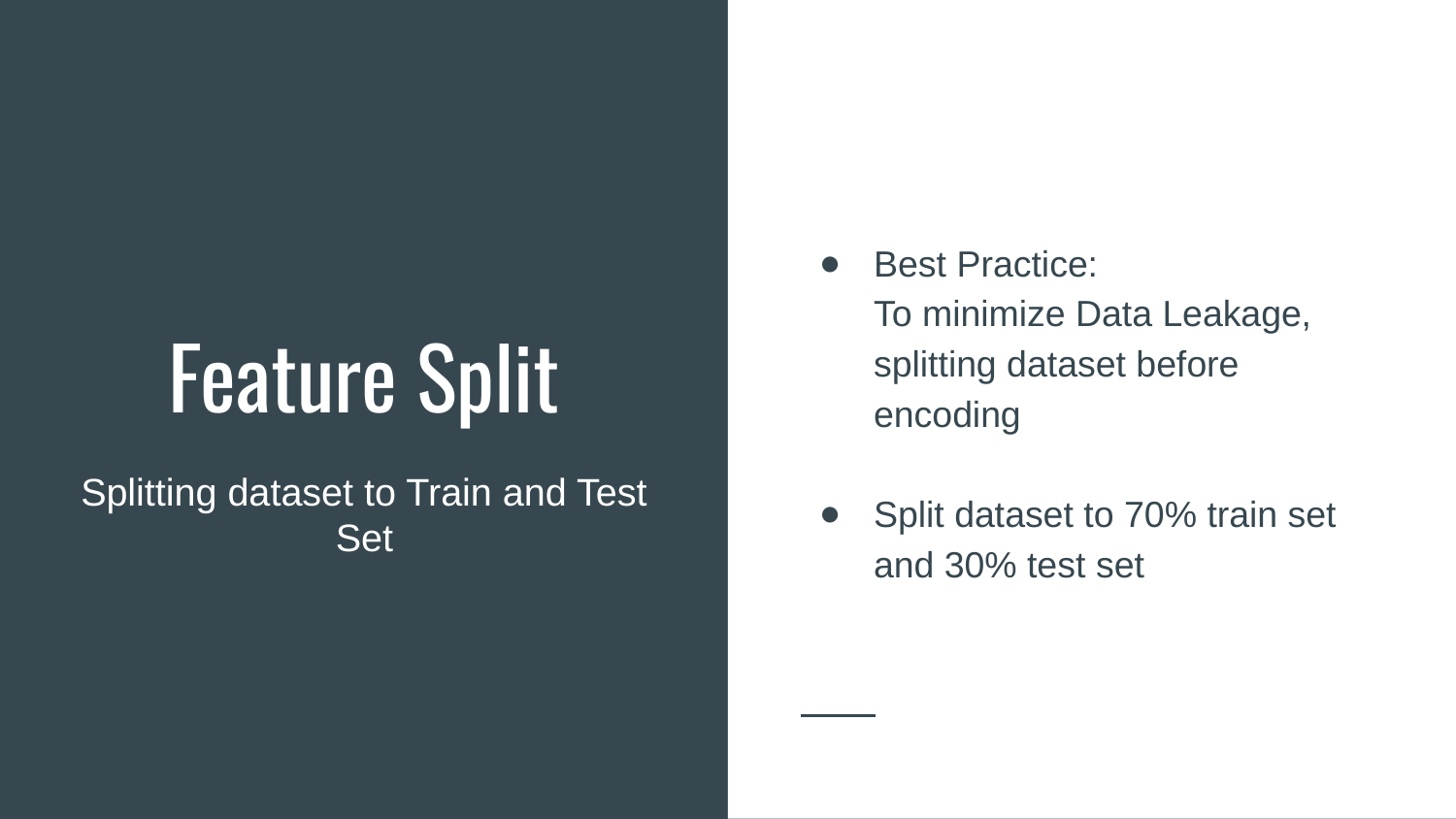

Best Practice:
To minimize Data Leakage, splitting dataset before encoding

Split dataset to 70% train set and 30% test set
# Feature Split
Splitting dataset to Train and Test Set